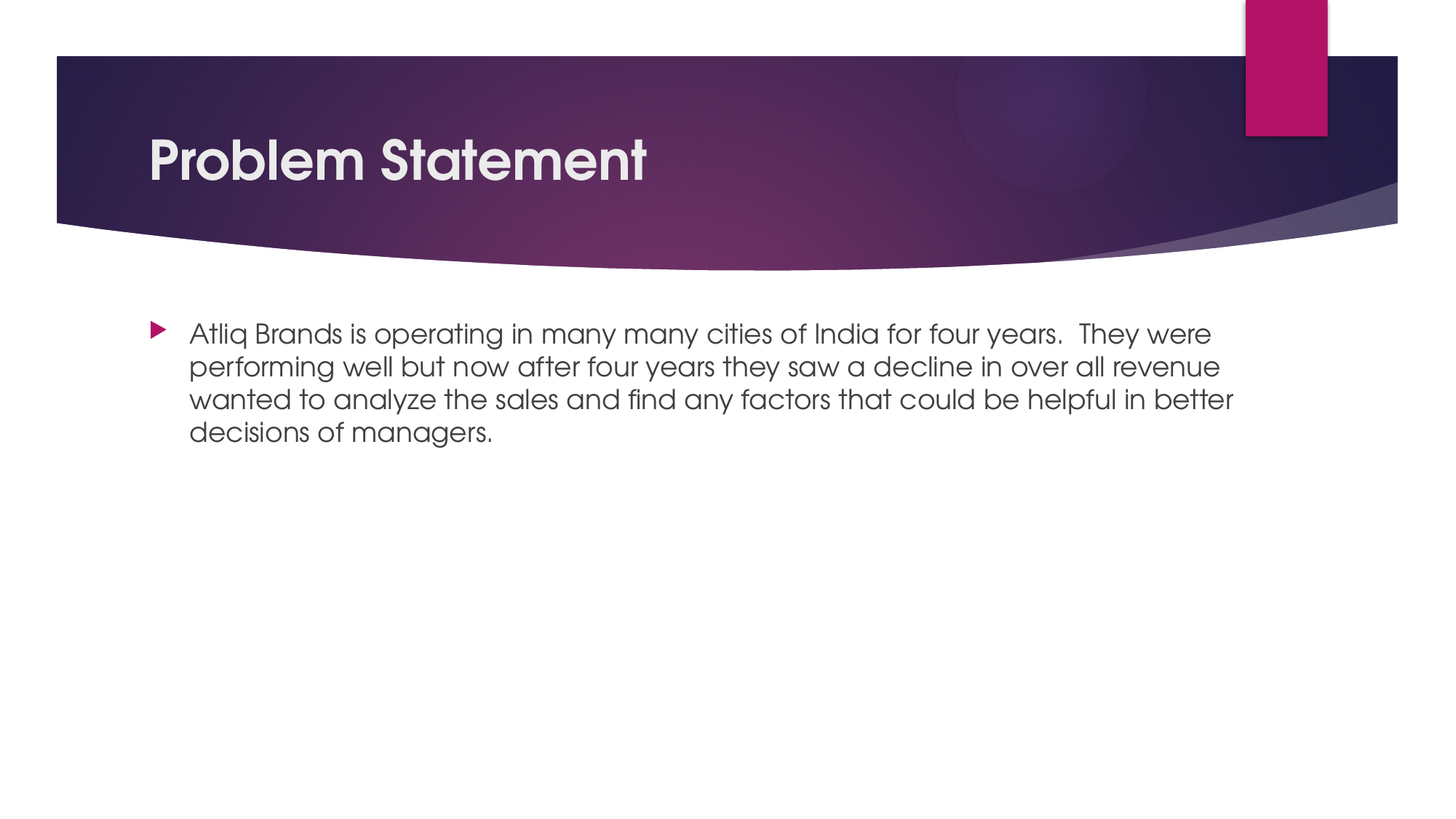

# Problem Statement
Atliq Brands is operating in many many cities of India for four years.  They were performing well but now after four years they saw a decline in over all revenue wanted to analyze the sales and find any factors that could be helpful in better decisions of managers.